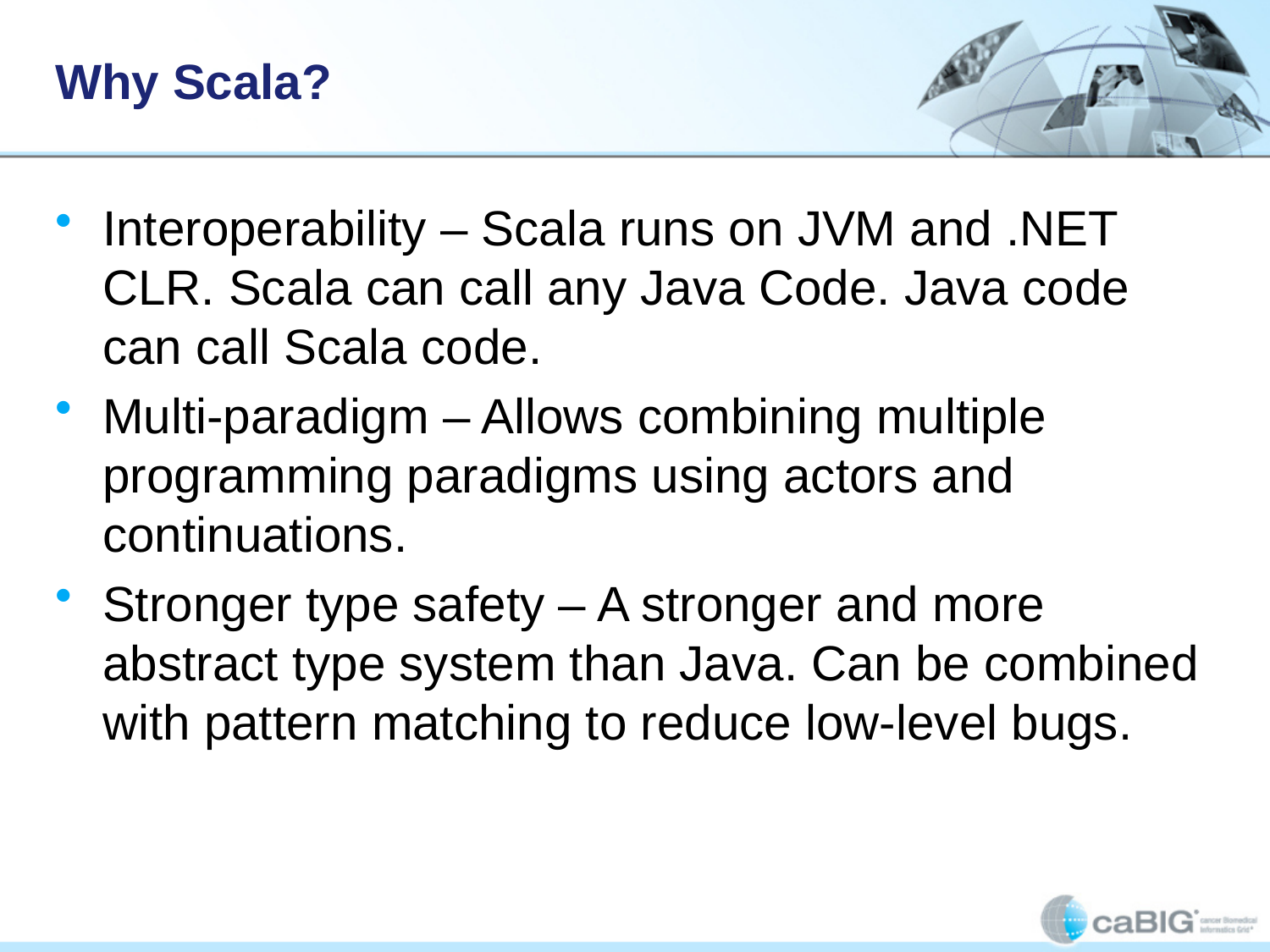

# Why Scala?
Interoperability – Scala runs on JVM and .NET CLR. Scala can call any Java Code. Java code can call Scala code.
Multi-paradigm – Allows combining multiple programming paradigms using actors and continuations.
Stronger type safety – A stronger and more abstract type system than Java. Can be combined with pattern matching to reduce low-level bugs.